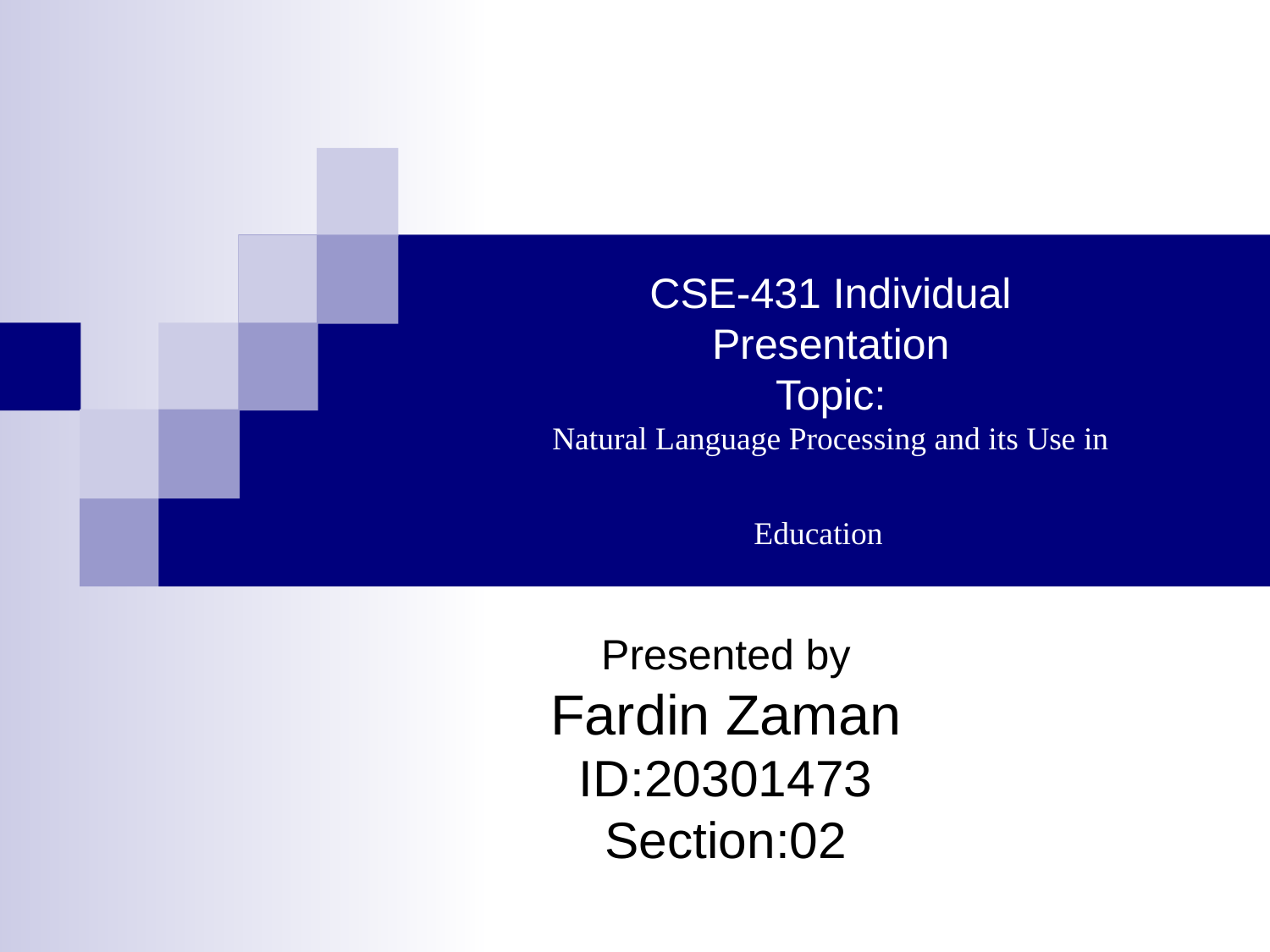

# CSE-431 Individual
Presentation
Topic:
Natural Language Processing and its Use in
Education

Presented by
Fardin Zaman
ID:20301473
Section:02